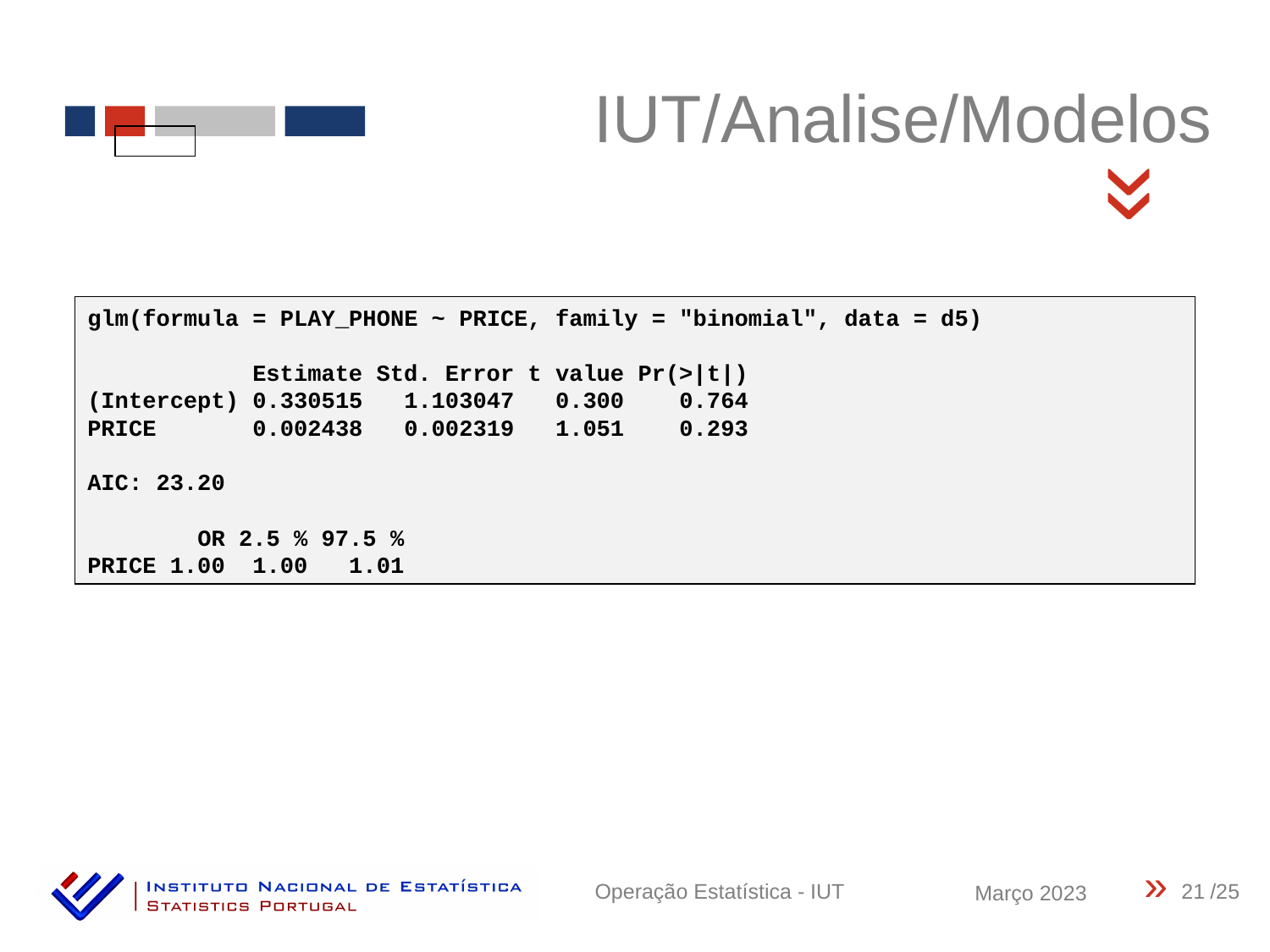

IUT/Analise/Modelos
«
glm(formula = PLAY_PHONE ~ PRICE, family = "binomial", data = d5)

            Estimate Std. Error t value Pr(>|t|)
(Intercept) 0.330515   1.103047   0.300    0.764
PRICE       0.002438   0.002319   1.051    0.293

AIC: 23.20

        OR 2.5 % 97.5 %
PRICE 1.00  1.00   1.01
21